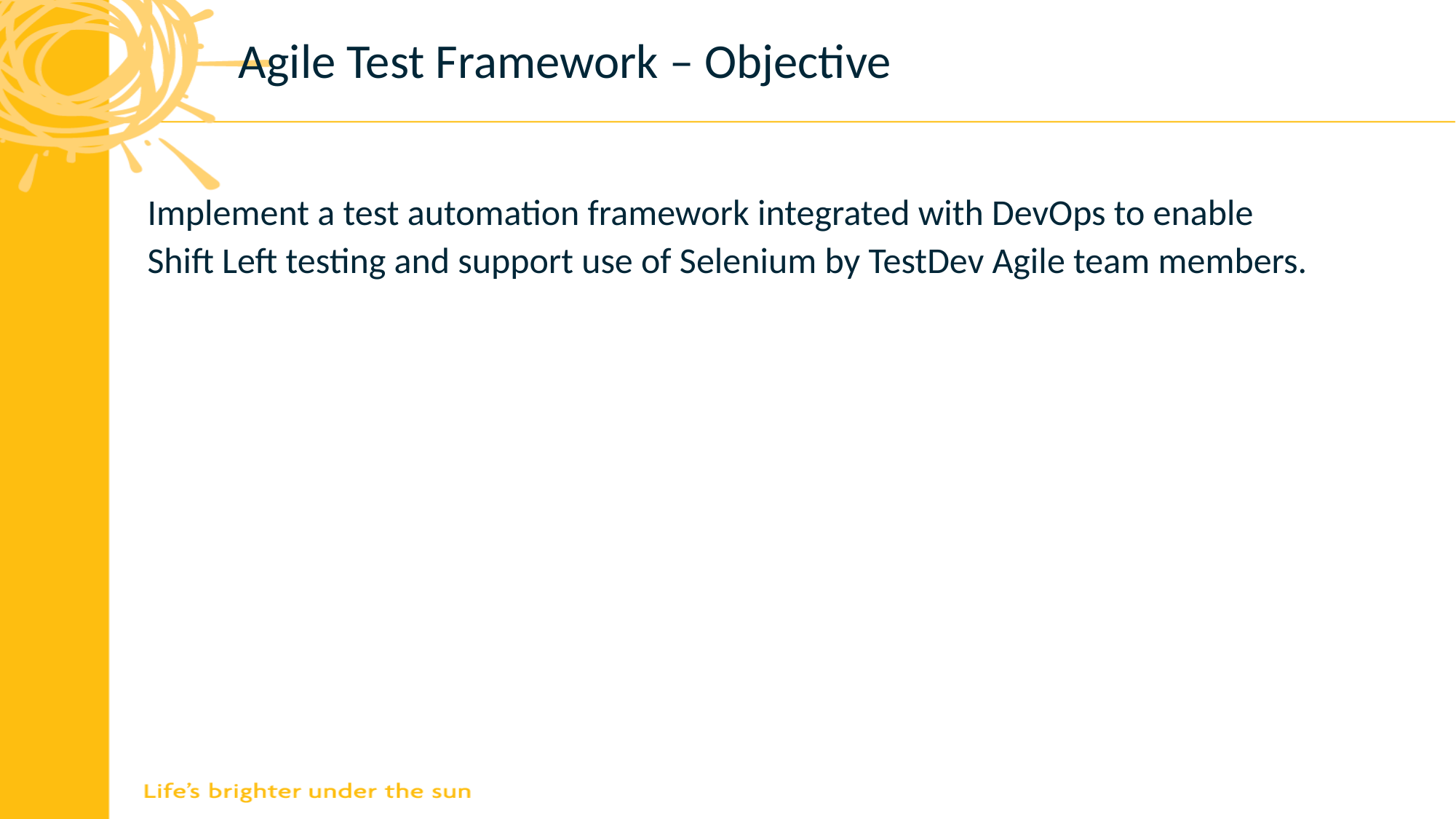

# Agile Test Framework – Objective
Implement a test automation framework integrated with DevOps to enable Shift Left testing and support use of Selenium by TestDev Agile team members.